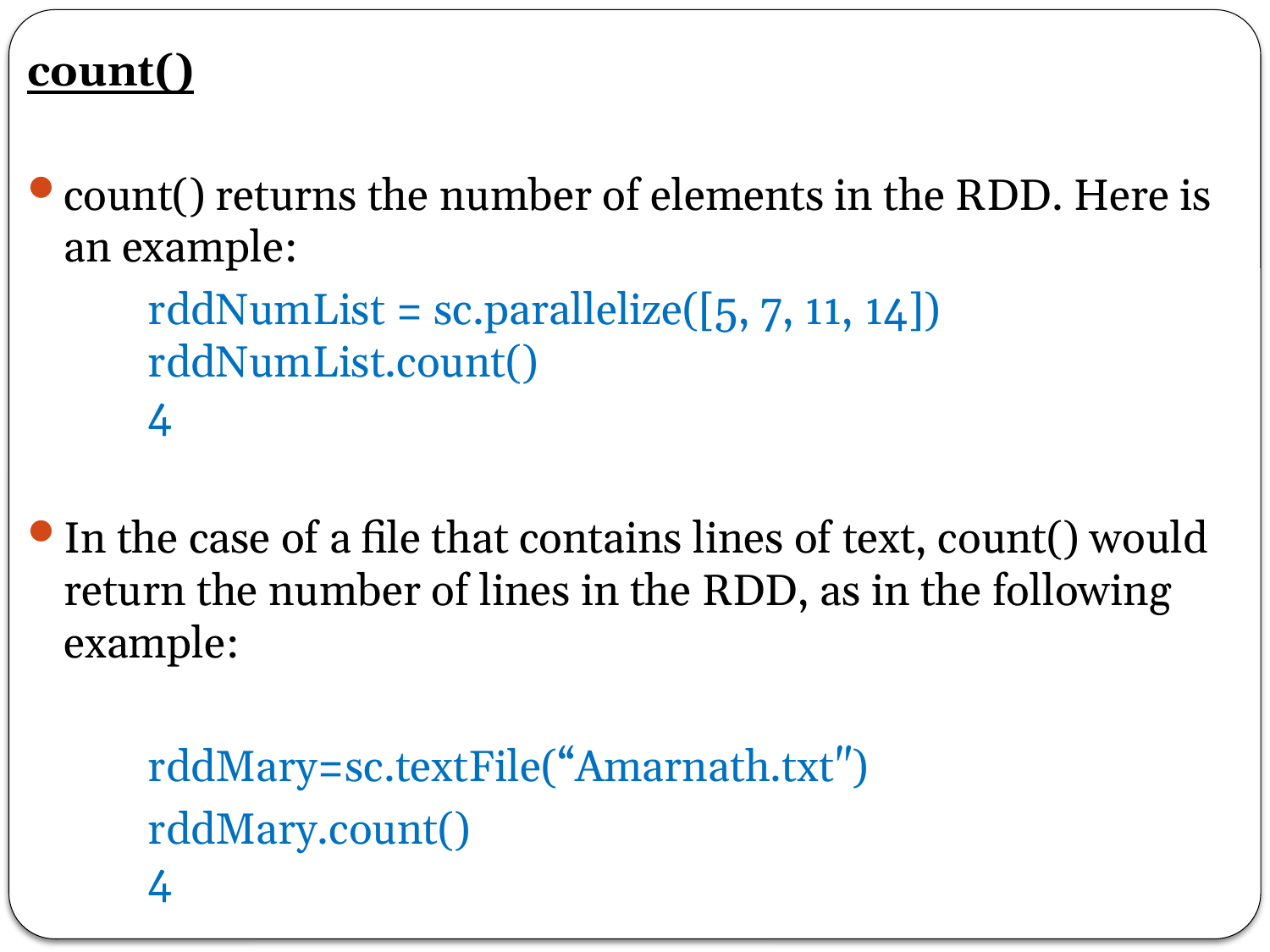

count()

count() returns the number of elements in the RDD. Here is an example:
	rddNumList = sc.parallelize([5, 7, 11, 14])
	rddNumList.count()
	4

In the case of a file that contains lines of text, count() would return the number of lines in the RDD, as in the following example:

	rddMary=sc.textFile(“Amarnath.txt")
	rddMary.count()
	4